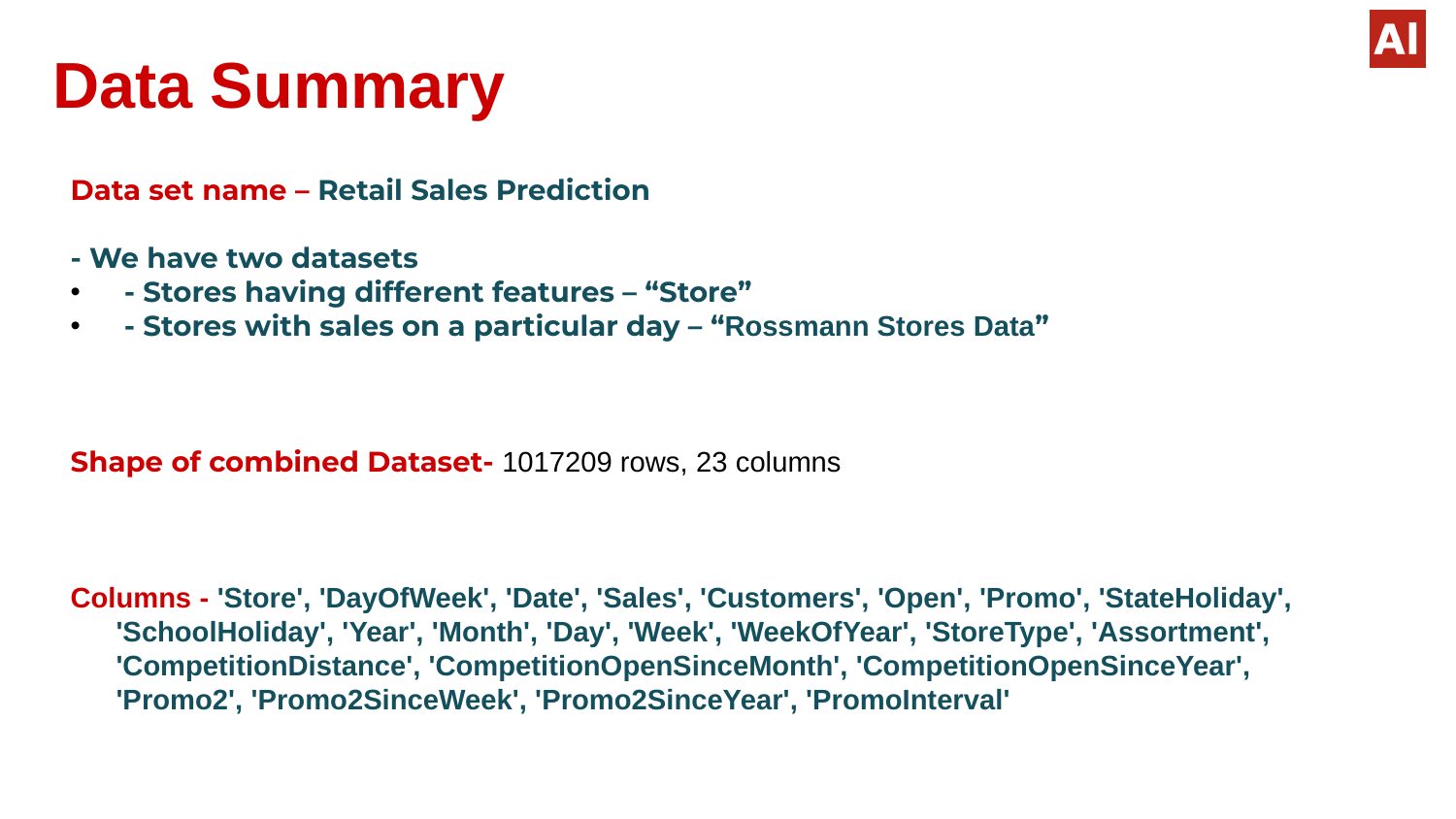

# Data Summary
Data set name – Retail Sales Prediction

- We have two datasets
 - Stores having different features – “Store”
 - Stores with sales on a particular day – “Rossmann Stores Data”

Shape of combined Dataset- 1017209 rows, 23 columns

Columns - 'Store', 'DayOfWeek', 'Date', 'Sales', 'Customers', 'Open', 'Promo', 'StateHoliday', 'SchoolHoliday', 'Year', 'Month', 'Day', 'Week', 'WeekOfYear', 'StoreType', 'Assortment', 'CompetitionDistance', 'CompetitionOpenSinceMonth', 'CompetitionOpenSinceYear', 'Promo2', 'Promo2SinceWeek', 'Promo2SinceYear', 'PromoInterval'